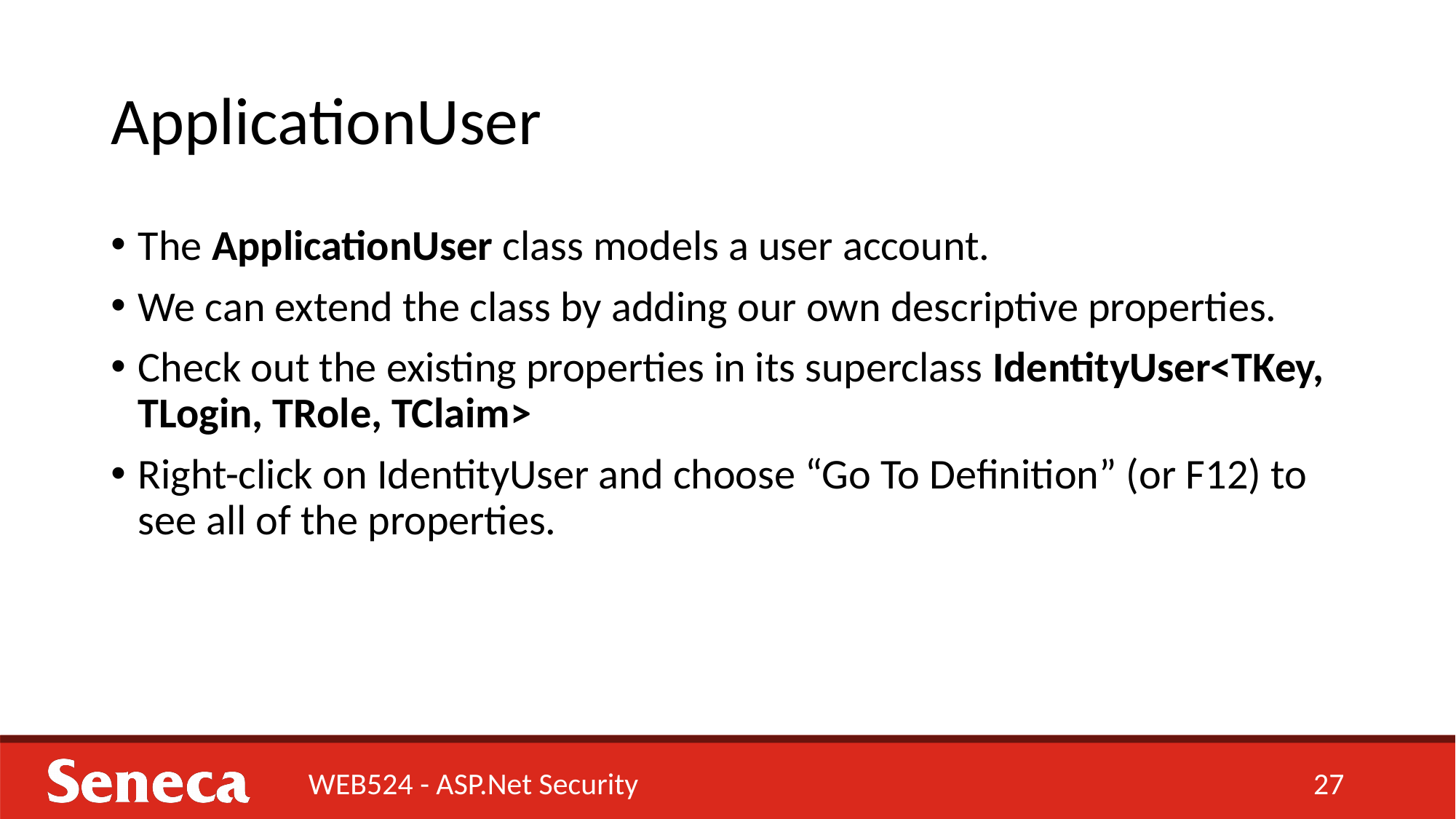

# ApplicationUser
The ApplicationUser class models a user account.
We can extend the class by adding our own descriptive properties.
Check out the existing properties in its superclass IdentityUser<TKey, TLogin, TRole, TClaim>
Right-click on IdentityUser and choose “Go To Definition” (or F12) to see all of the properties.

WEB524 - ASP.Net Security
27